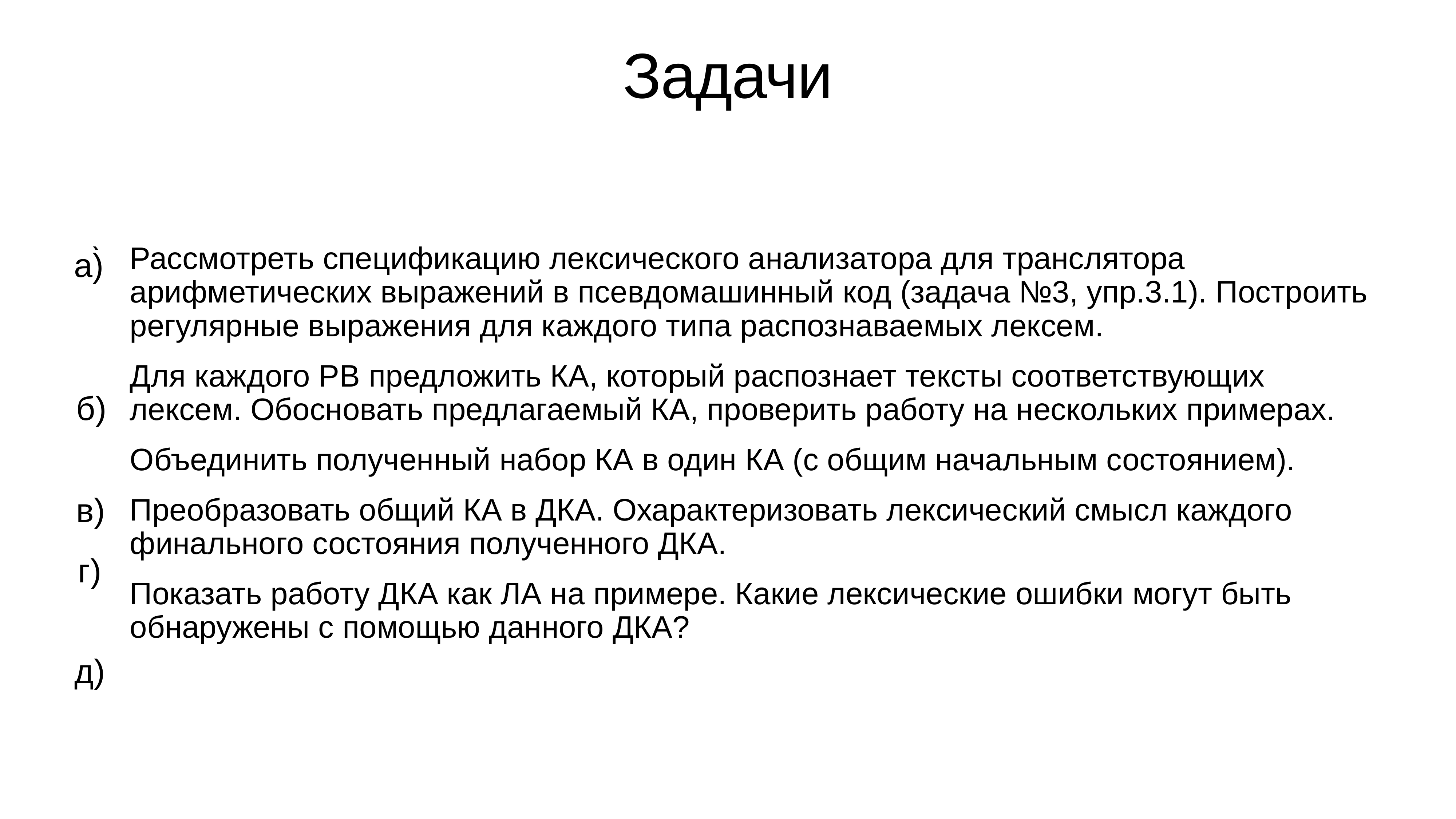

# Задачи
а)
Рассмотреть спецификацию лексического анализатора для транслятора арифметических выражений в псевдомашинный код (задача №3, упр.3.1). Построить регулярные выражения для каждого типа распознаваемых лексем.
Для каждого РВ предложить КА, который распознает тексты соответствующих лексем. Обосновать предлагаемый КА, проверить работу на нескольких примерах.
Объединить полученный набор КА в один КА (с общим начальным состоянием).
Преобразовать общий КА в ДКА. Охарактеризовать лексический смысл каждого финального состояния полученного ДКА.
Показать работу ДКА как ЛА на примере. Какие лексические ошибки могут быть обнаружены с помощью данного ДКА?

б)
в)
г)
д)